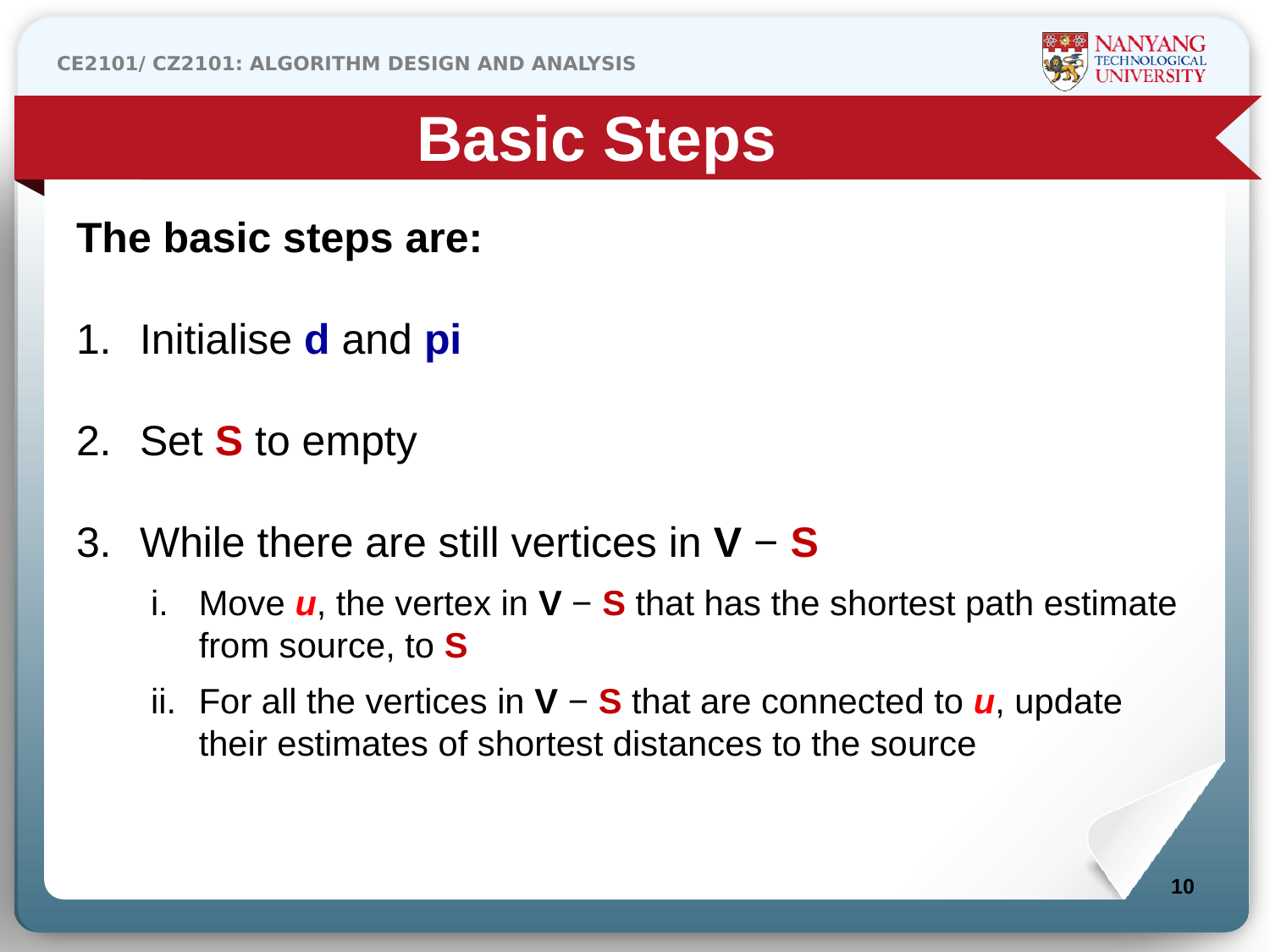

Basic Steps
The basic steps are:

Initialise d and pi

Set S to empty

While there are still vertices in V − S
Move u, the vertex in V − S that has the shortest path estimate from source, to S
For all the vertices in V − S that are connected to u, update their estimates of shortest distances to the source